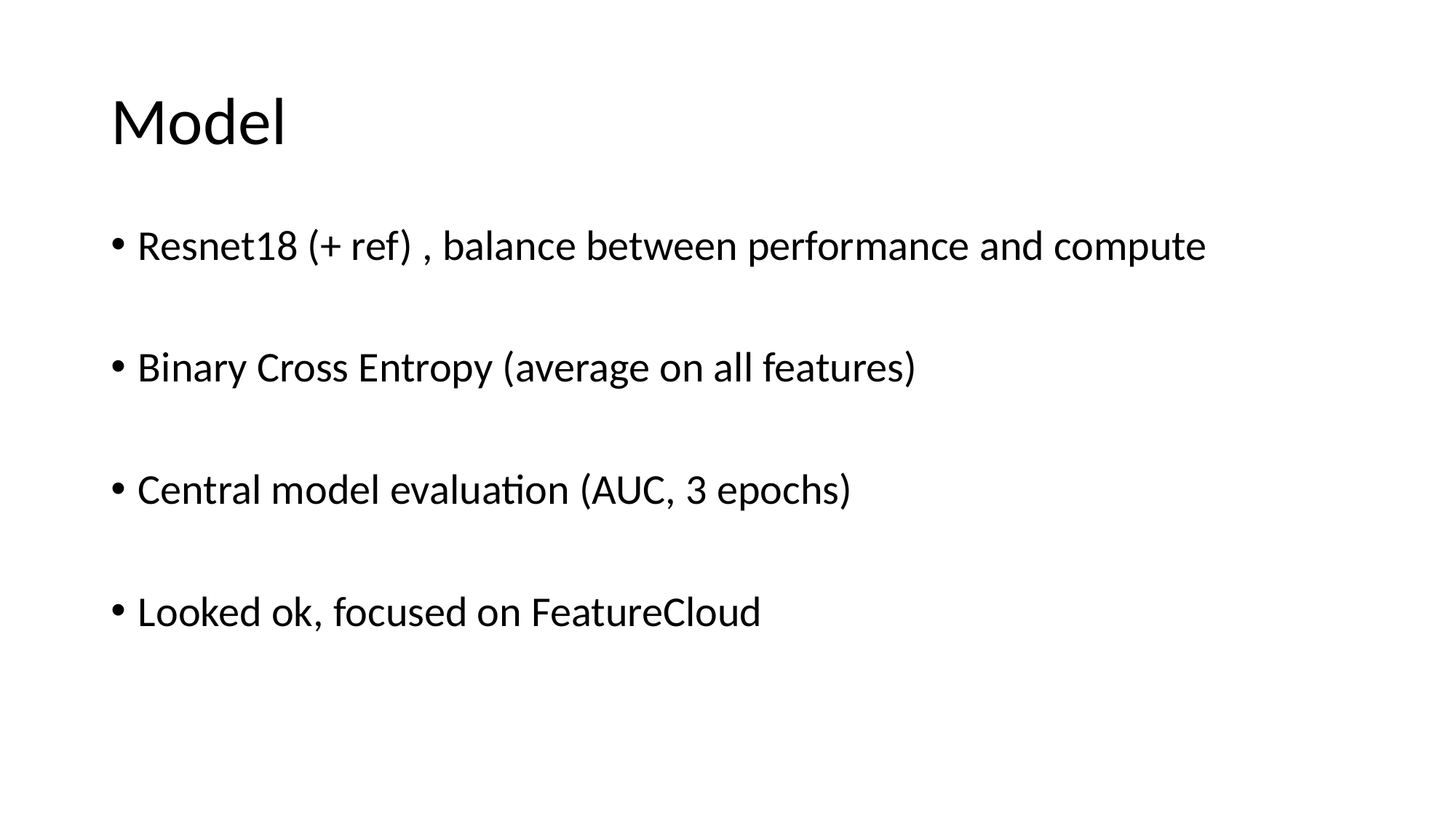

# Model
Resnet18 (+ ref) , balance between performance and compute

Binary Cross Entropy (average on all features)

Central model evaluation (AUC, 3 epochs)

Looked ok, focused on FeatureCloud